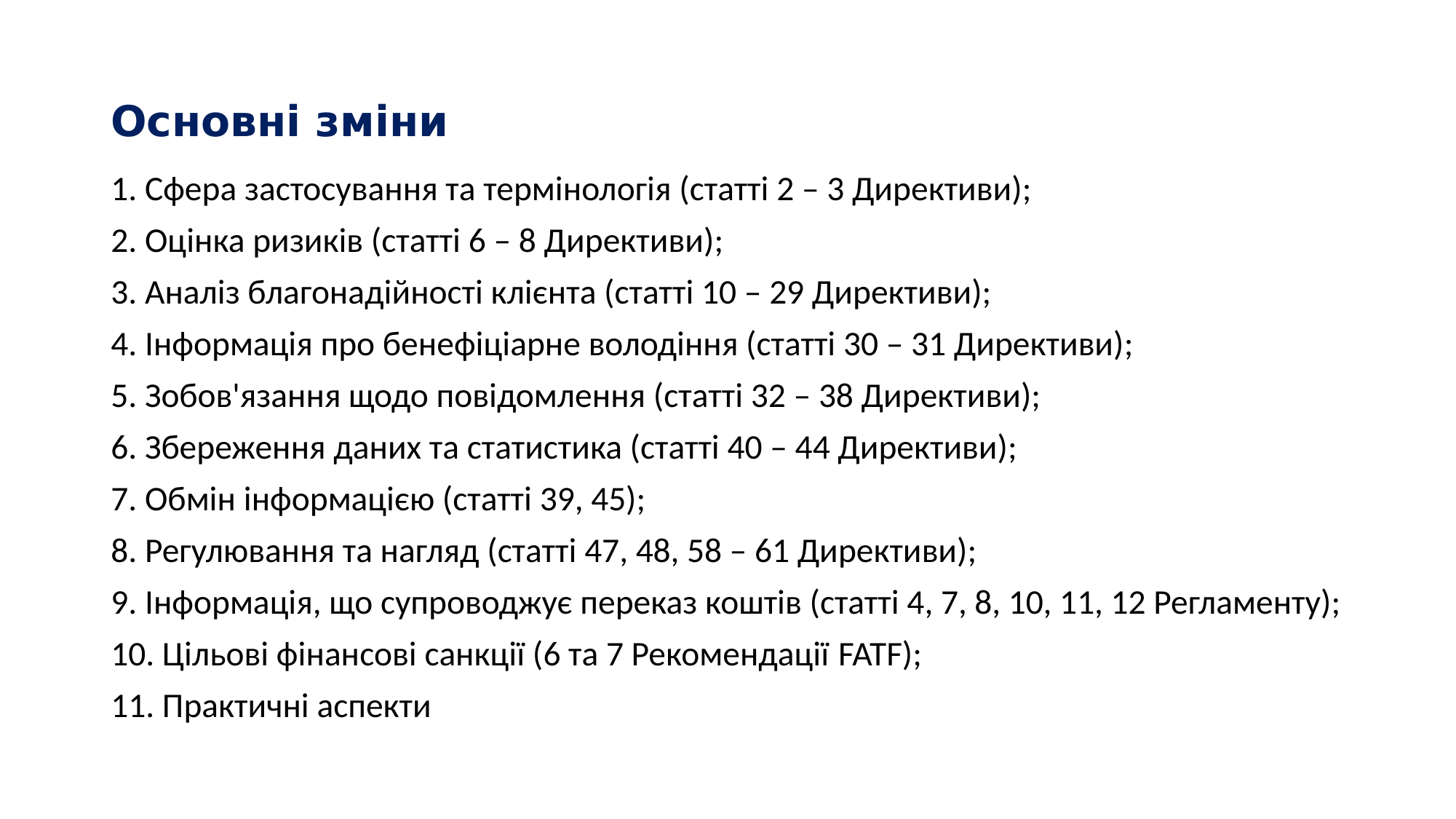

# Основні зміни
1. Сфера застосування та термінологія (статті 2 – 3 Директиви);
2. Оцінка ризиків (статті 6 – 8 Директиви);
3. Аналіз благонадійності клієнта (статті 10 – 29 Директиви);
4. Інформація про бенефіціарне володіння (статті 30 – 31 Директиви);
5. Зобов'язання щодо повідомлення (статті 32 – 38 Директиви);
6. Збереження даних та статистика (статті 40 – 44 Директиви);
7. Обмін інформацією (статті 39, 45);
8. Регулювання та нагляд (статті 47, 48, 58 – 61 Директиви);
9. Інформація, що супроводжує переказ коштів (статті 4, 7, 8, 10, 11, 12 Регламенту);
10. Цільові фінансові санкції (6 та 7 Рекомендації FATF);
11. Практичні аспекти